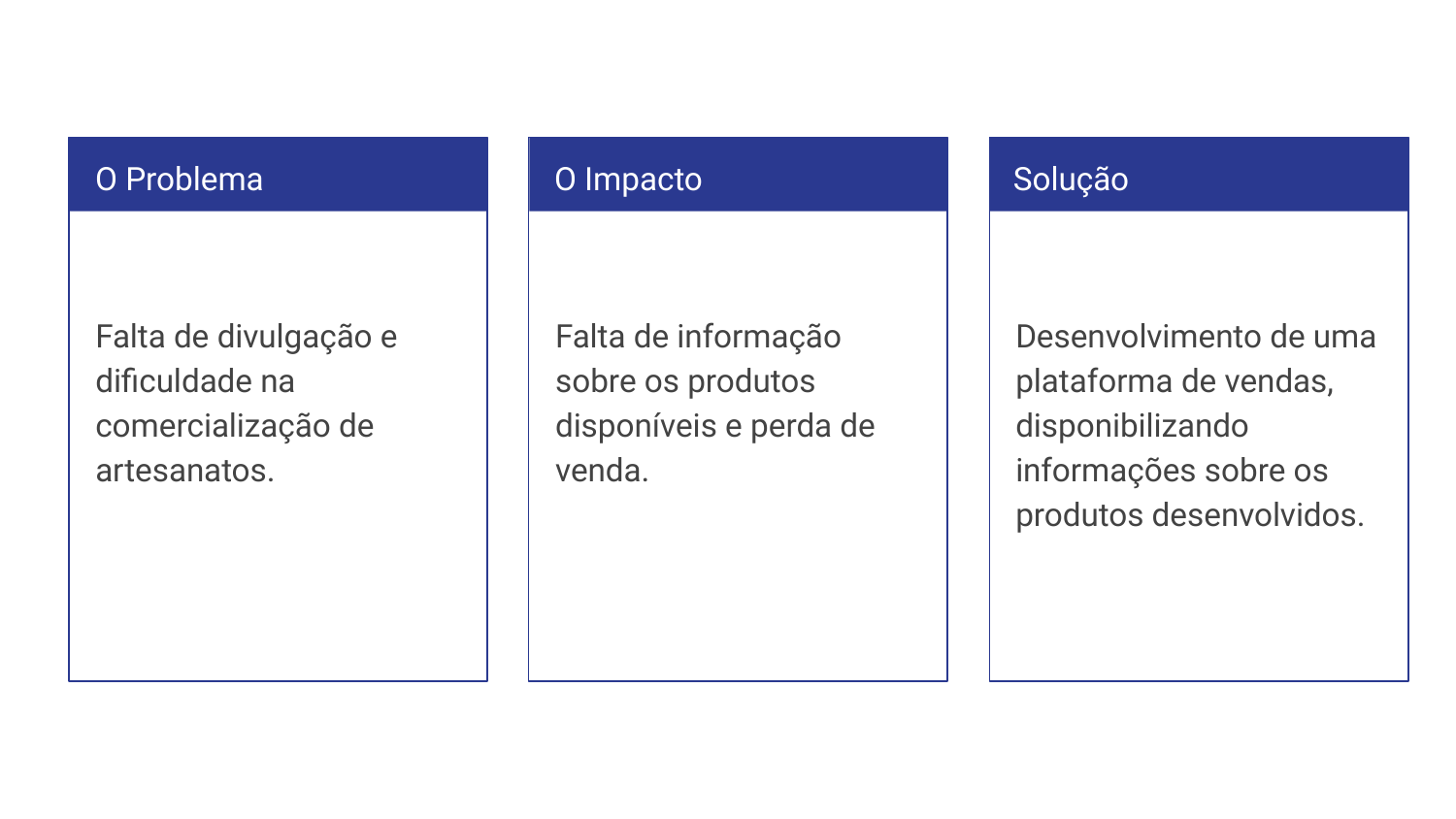

O Problema

O Impacto

Solução

Falta de divulgação e dificuldade na comercialização de artesanatos.

Falta de informação sobre os produtos disponíveis e perda de venda.

Desenvolvimento de uma plataforma de vendas, disponibilizando informações sobre os produtos desenvolvidos.